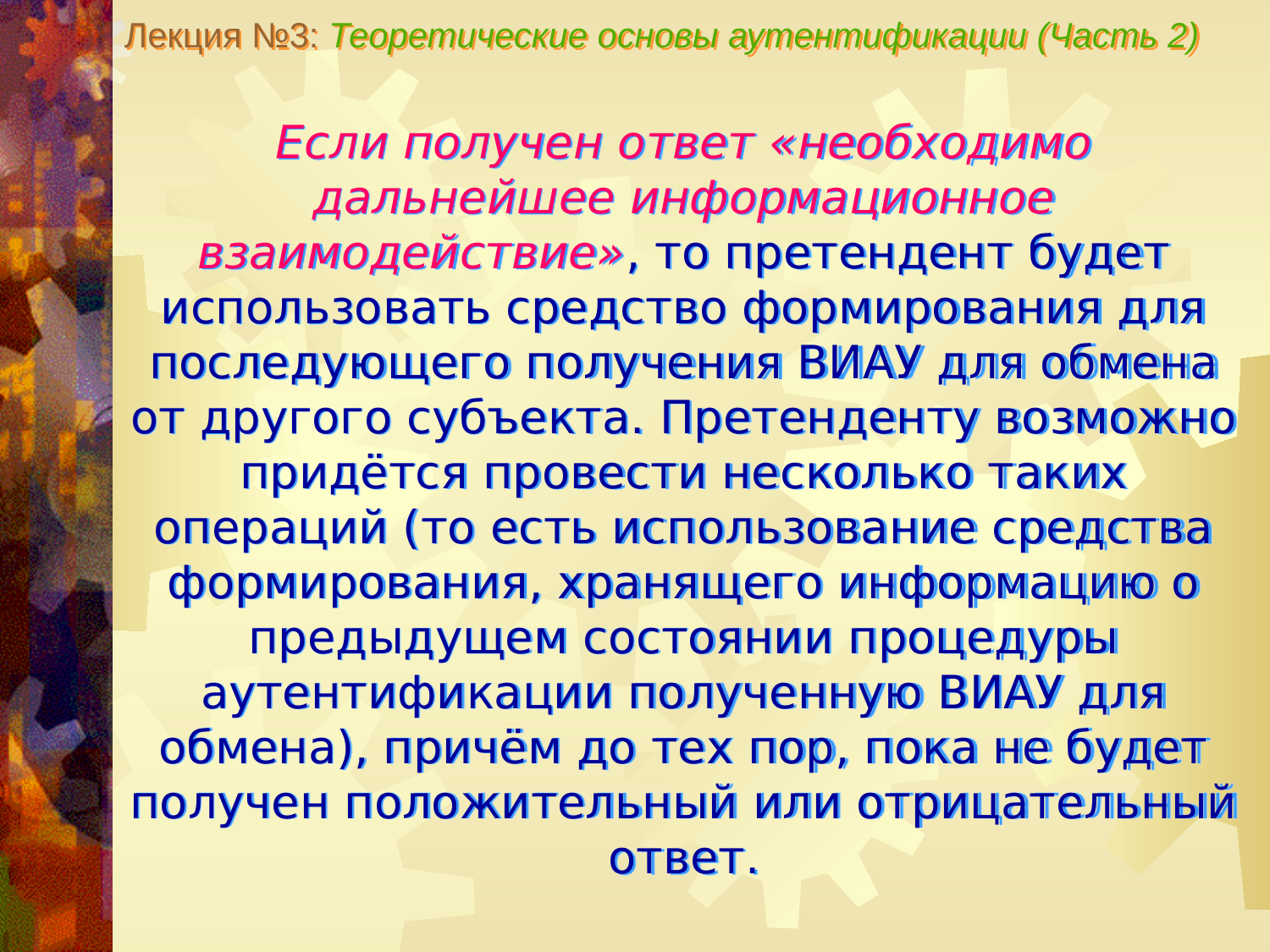

Лекция №3: Теоретические основы аутентификации (Часть 2)
Если получен ответ «необходимо дальнейшее информационное взаимодействие», то претендент будет использовать средство формирования для последующего получения ВИАУ для обмена от другого субъекта. Претенденту возможно придётся провести несколько таких операций (то есть использование средства формирования, хранящего информацию о предыдущем состоянии процедуры аутентификации полученную ВИАУ для обмена), причём до тех пор, пока не будет получен положительный или отрицательный ответ.